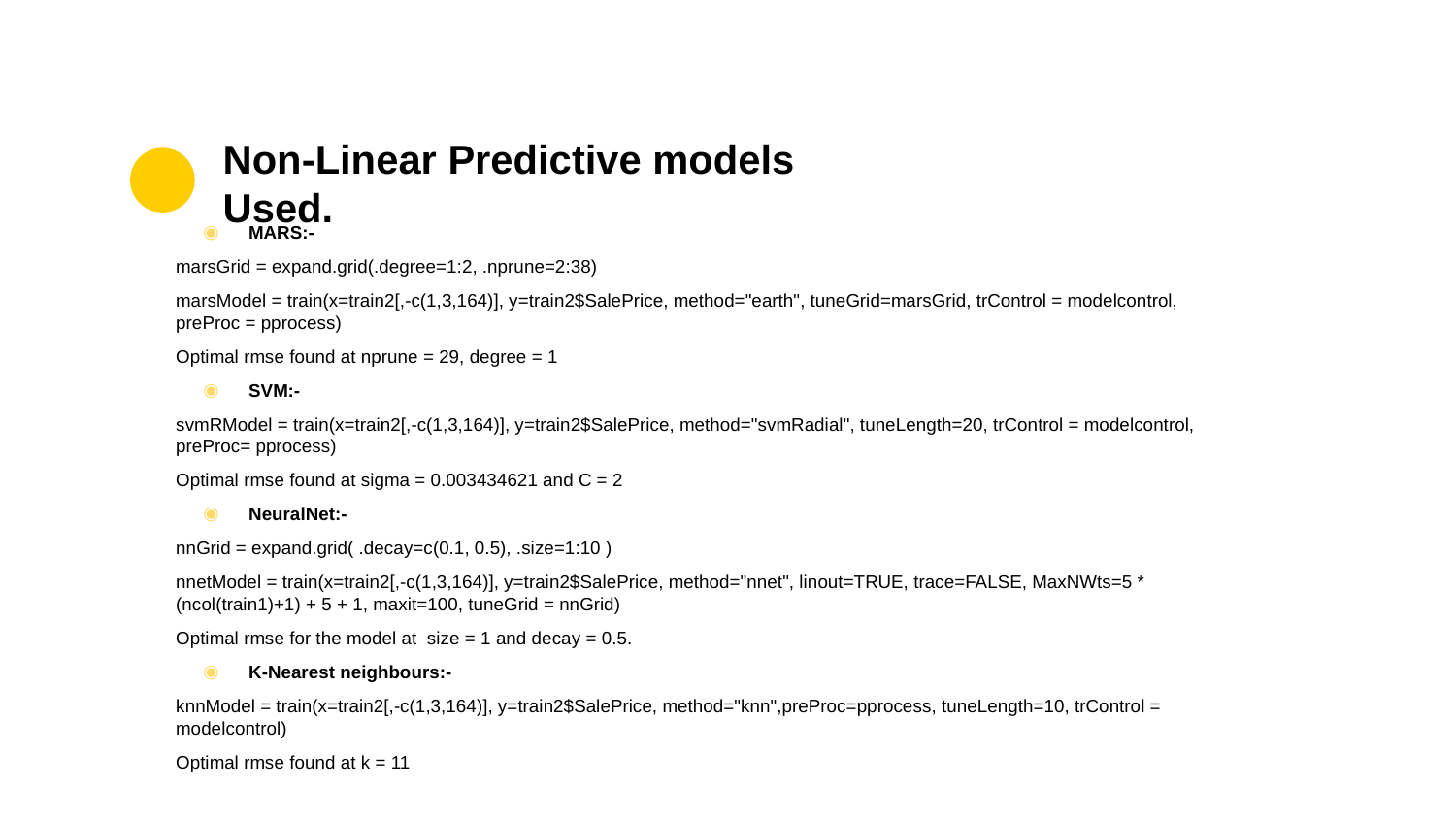

# Non-Linear Predictive models Used.
MARS:-
marsGrid = expand.grid(.degree=1:2, .nprune=2:38)
marsModel = train(x=train2[,-c(1,3,164)], y=train2$SalePrice, method="earth", tuneGrid=marsGrid, trControl = modelcontrol, preProc = pprocess)
Optimal rmse found at nprune = 29, degree = 1
SVM:-
svmRModel = train(x=train2[,-c(1,3,164)], y=train2$SalePrice, method="svmRadial", tuneLength=20, trControl = modelcontrol, preProc= pprocess)
Optimal rmse found at sigma = 0.003434621 and C = 2
NeuralNet:-
nnGrid = expand.grid( .decay=c(0.1, 0.5), .size=1:10 )
nnetModel = train(x=train2[,-c(1,3,164)], y=train2$SalePrice, method="nnet", linout=TRUE, trace=FALSE, MaxNWts=5 * (ncol(train1)+1) + 5 + 1, maxit=100, tuneGrid = nnGrid)
Optimal rmse for the model at  size = 1 and decay = 0.5.
K-Nearest neighbours:-
knnModel = train(x=train2[,-c(1,3,164)], y=train2$SalePrice, method="knn",preProc=pprocess, tuneLength=10, trControl = modelcontrol)
Optimal rmse found at k = 11